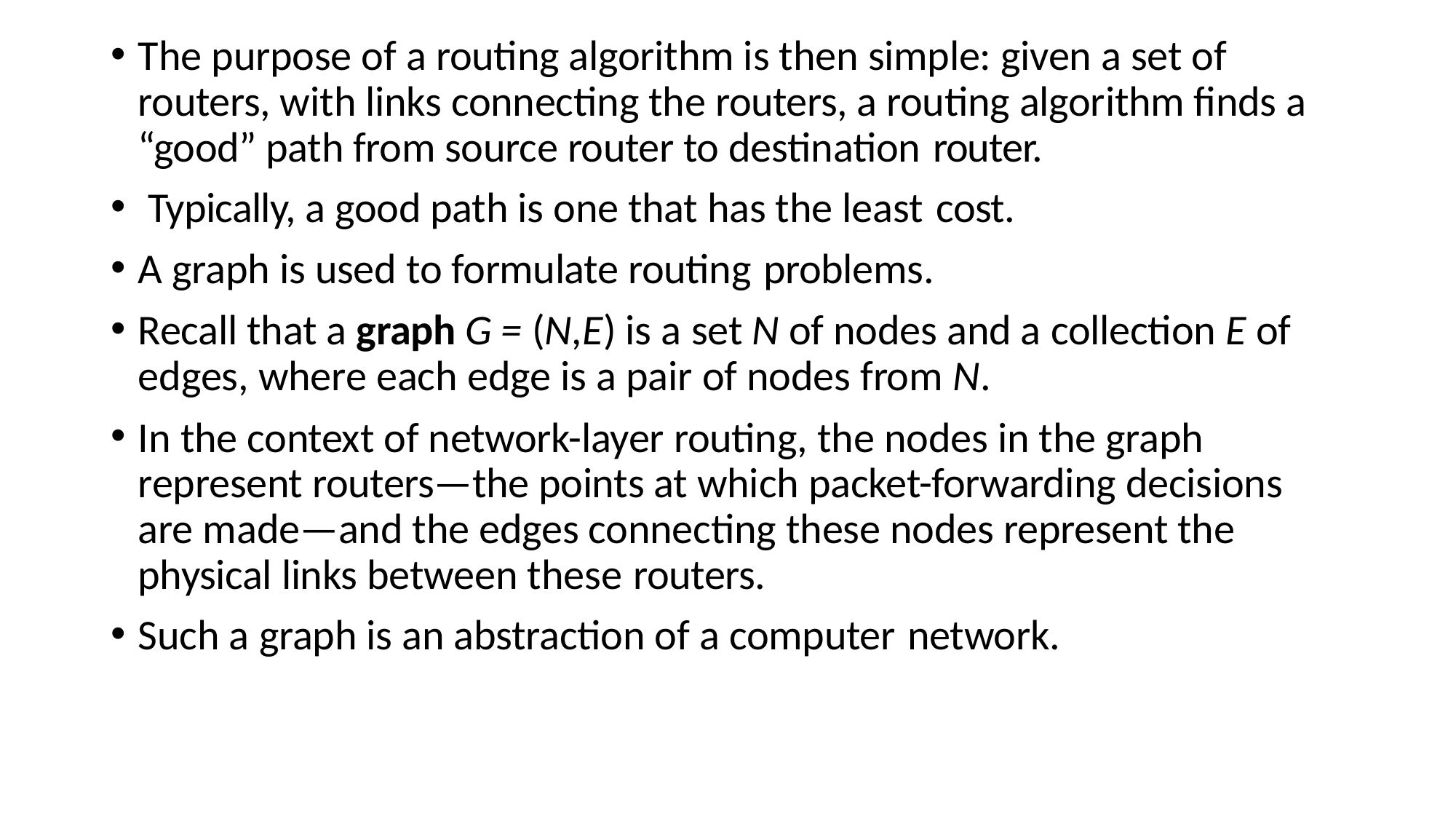

The purpose of a routing algorithm is then simple: given a set of  routers, with links connecting the routers, a routing algorithm finds a  “good” path from source router to destination router.
Typically, a good path is one that has the least cost.
A graph is used to formulate routing problems.
Recall that a graph G = (N,E) is a set N of nodes and a collection E of  edges, where each edge is a pair of nodes from N.
In the context of network-layer routing, the nodes in the graph  represent routers—the points at which packet-forwarding decisions  are made—and the edges connecting these nodes represent the  physical links between these routers.
Such a graph is an abstraction of a computer network.